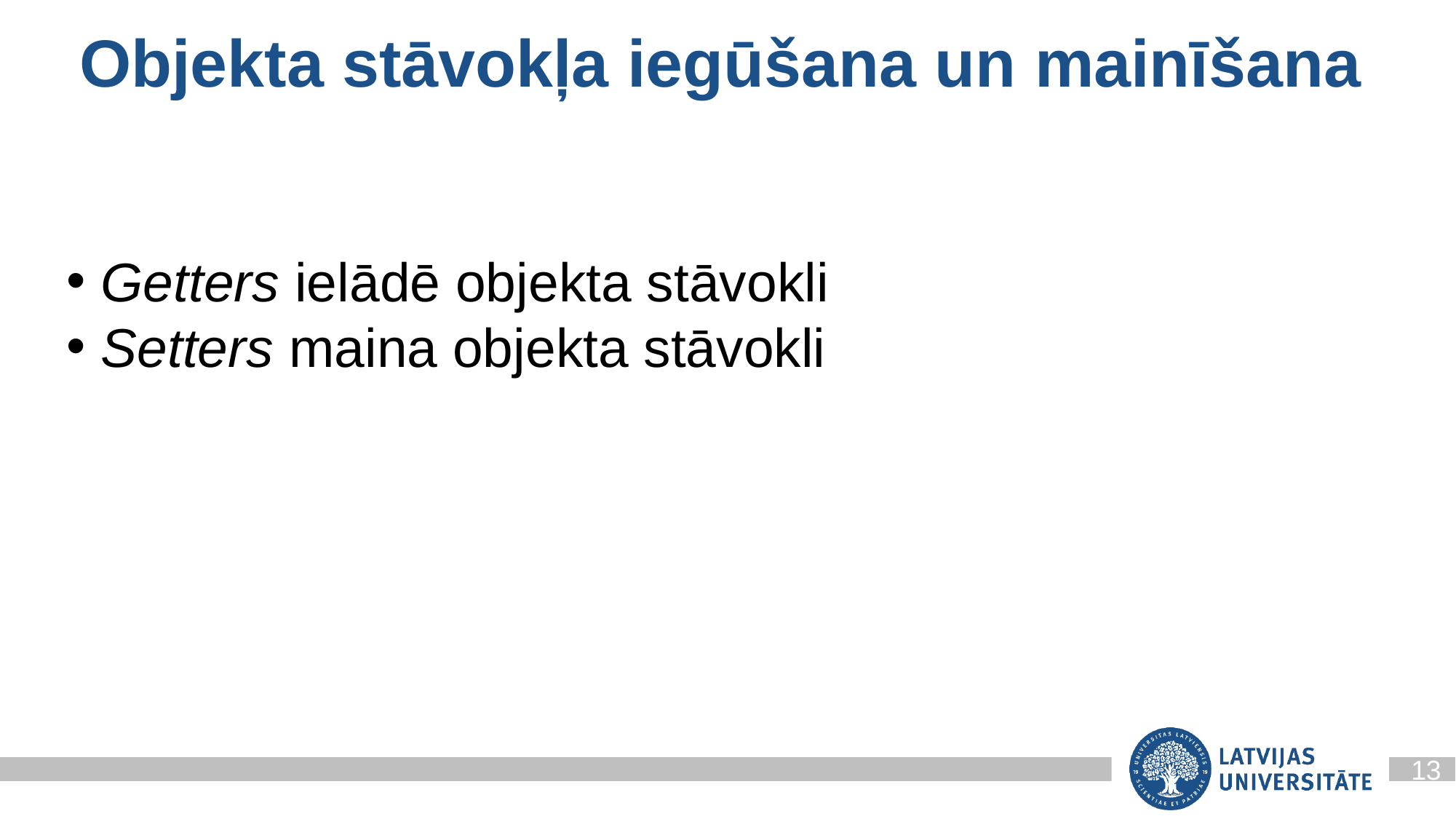

Objekta stāvokļa iegūšana un mainīšana

Getters ielādē objekta stāvokli
Setters maina objekta stāvokli
13